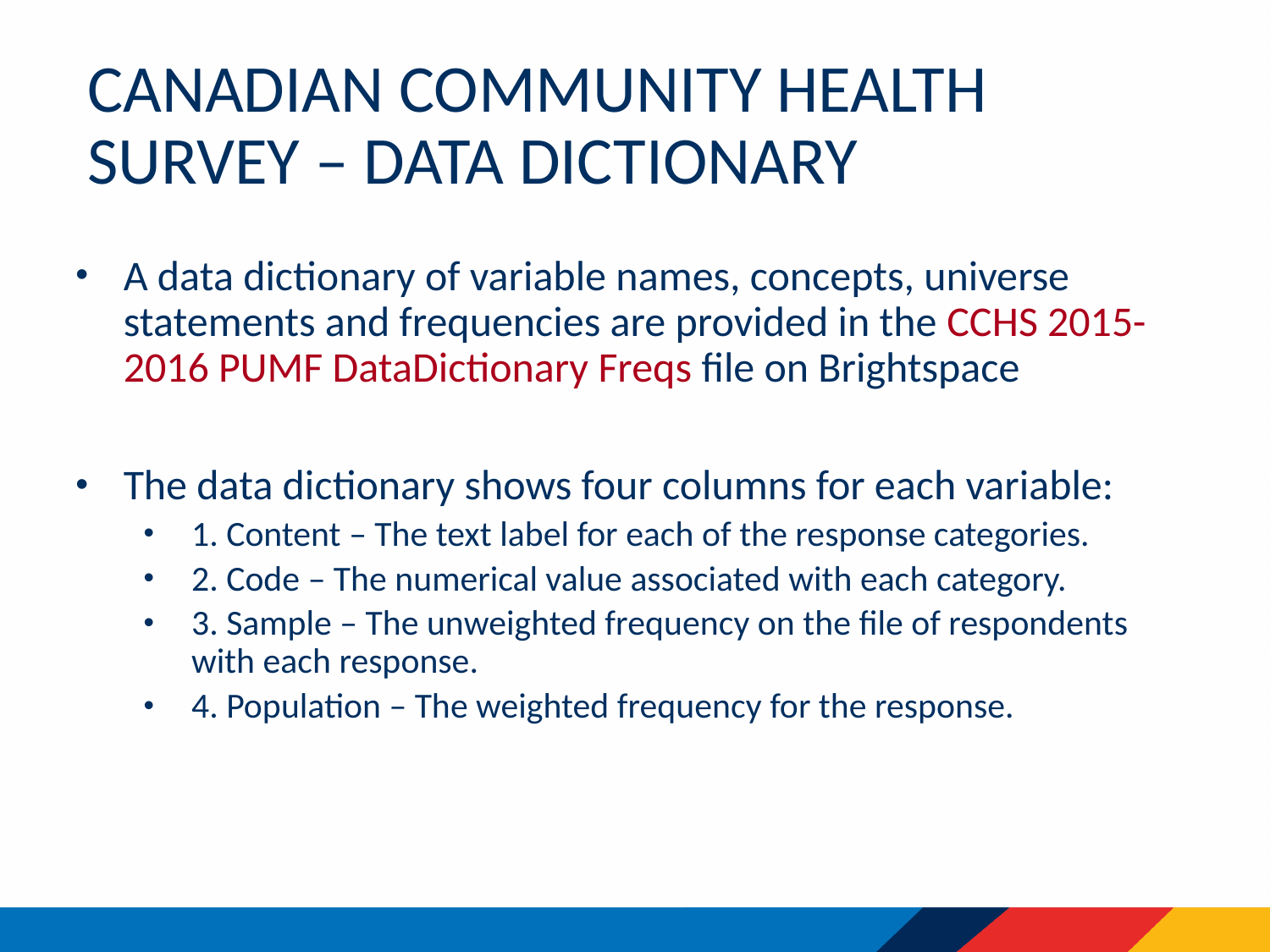

# Canadian Community health survey – data dictionary
A data dictionary of variable names, concepts, universe statements and frequencies are provided in the CCHS 2015-2016 PUMF DataDictionary Freqs file on Brightspace

The data dictionary shows four columns for each variable:
1. Content – The text label for each of the response categories.
2. Code – The numerical value associated with each category.
3. Sample – The unweighted frequency on the file of respondents with each response.
4. Population – The weighted frequency for the response.